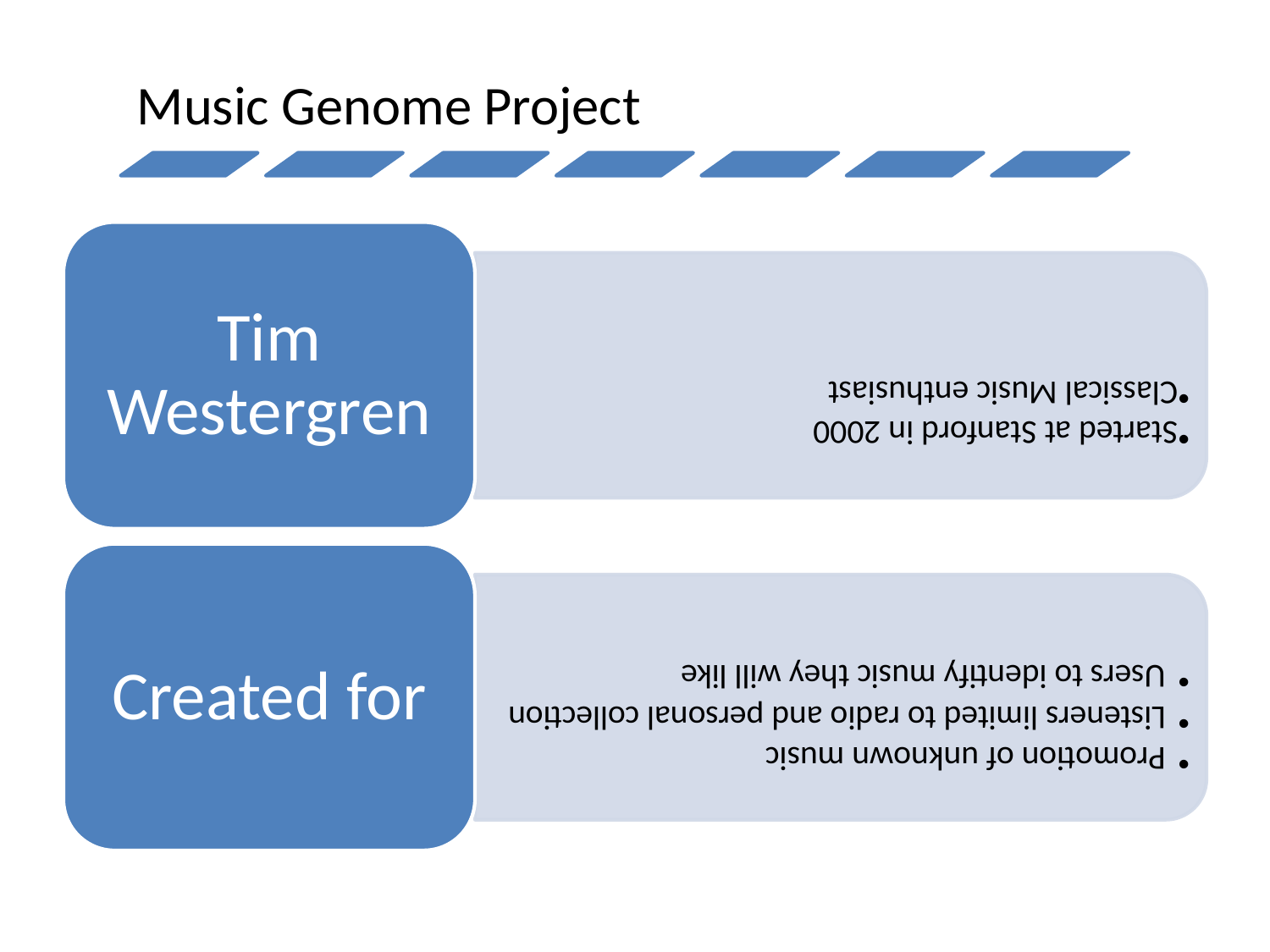

Music Genome Project
Started at Stanford in 2000
Classical Music enthusiast

Tim Westergren
Promotion of unknown music
Listeners limited to radio and personal collection
Users to identify music they will like

Created for